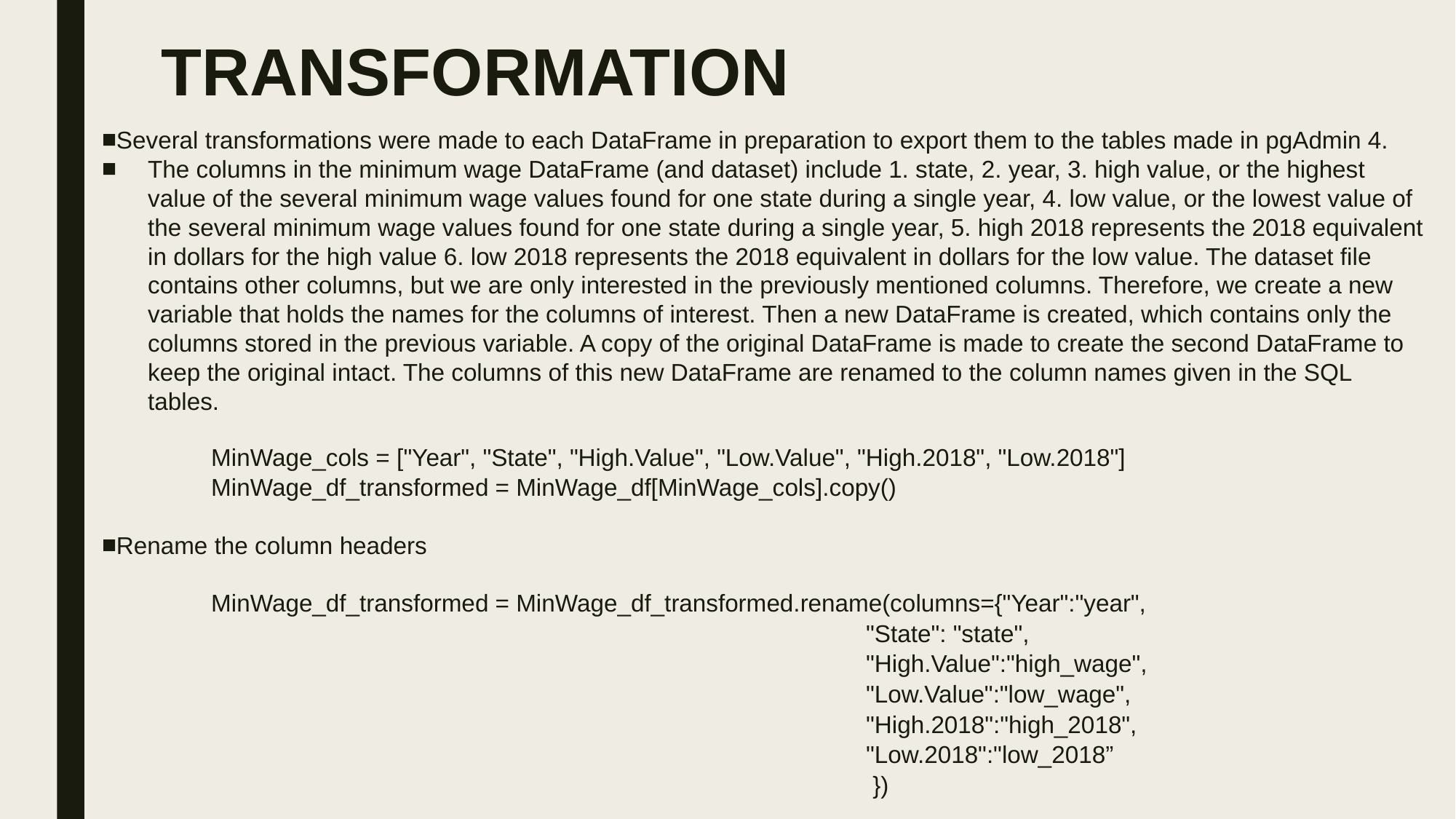

# TRANSFORMATION
Several transformations were made to each DataFrame in preparation to export them to the tables made in pgAdmin 4.
The columns in the minimum wage DataFrame (and dataset) include 1. state, 2. year, 3. high value, or the highest value of the several minimum wage values found for one state during a single year, 4. low value, or the lowest value of the several minimum wage values found for one state during a single year, 5. high 2018 represents the 2018 equivalent in dollars for the high value 6. low 2018 represents the 2018 equivalent in dollars for the low value. The dataset file contains other columns, but we are only interested in the previously mentioned columns. Therefore, we create a new variable that holds the names for the columns of interest. Then a new DataFrame is created, which contains only the columns stored in the previous variable. A copy of the original DataFrame is made to create the second DataFrame to keep the original intact. The columns of this new DataFrame are renamed to the column names given in the SQL tables.

	MinWage_cols = ["Year", "State", "High.Value", "Low.Value", "High.2018", "Low.2018"]
	MinWage_df_transformed = MinWage_df[MinWage_cols].copy()

Rename the column headers

	MinWage_df_transformed = MinWage_df_transformed.rename(columns={"Year":"year",
							"State": "state",
							"High.Value":"high_wage",
							"Low.Value":"low_wage",
							"High.2018":"high_2018",
							"Low.2018":"low_2018”
							 })